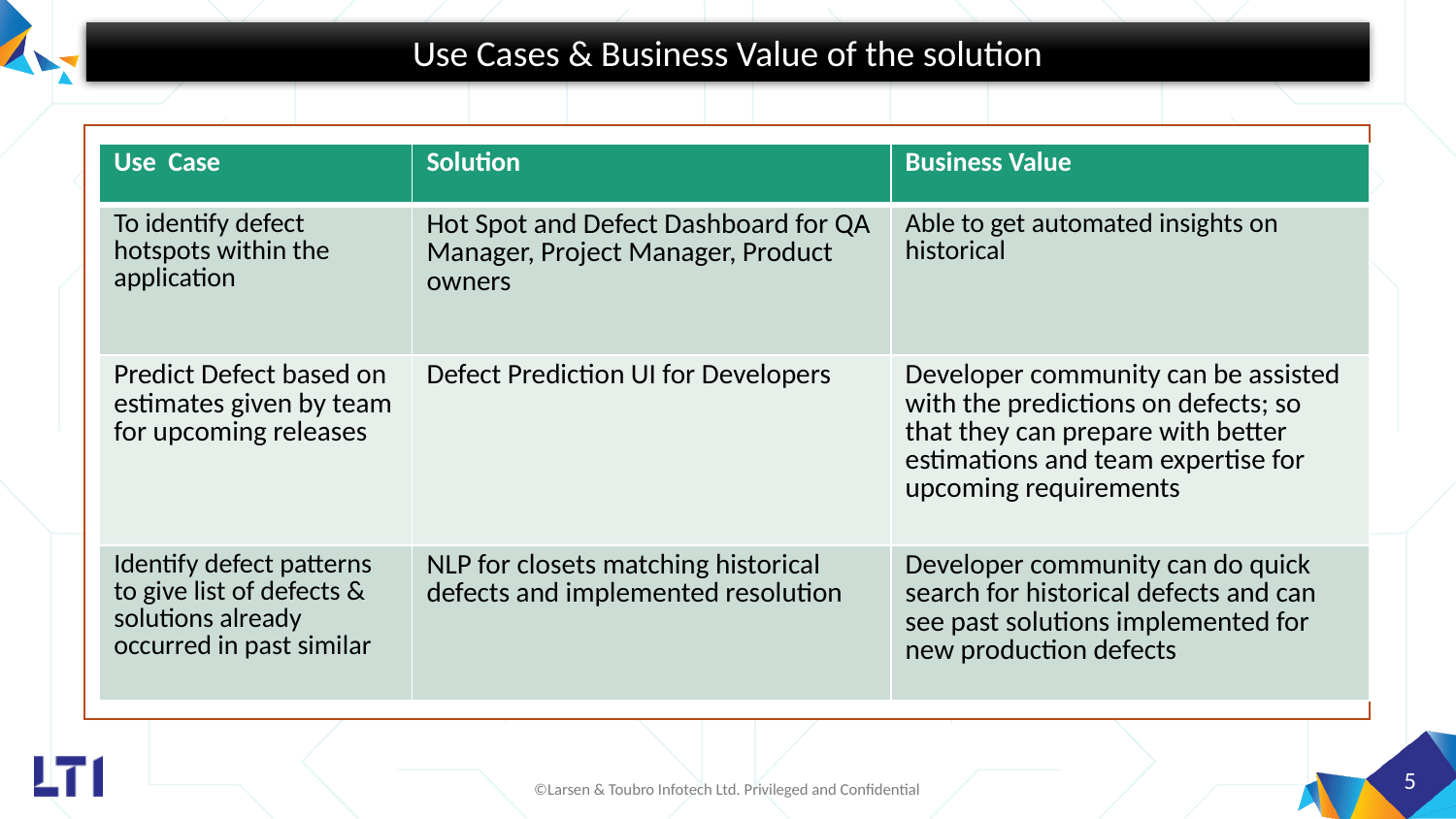

Use Cases & Business Value of the solution

| Use Case | Solution | Business Value |
| --- | --- | --- |
| To identify defect hotspots within the application | Hot Spot and Defect Dashboard for QA Manager, Project Manager, Product owners | Able to get automated insights on historical |
| Predict Defect based on estimates given by team for upcoming releases | Defect Prediction UI for Developers | Developer community can be assisted with the predictions on defects; so that they can prepare with better estimations and team expertise for upcoming requirements |
| Identify defect patterns to give list of defects & solutions already occurred in past similar | NLP for closets matching historical defects and implemented resolution | Developer community can do quick search for historical defects and can see past solutions implemented for new production defects |